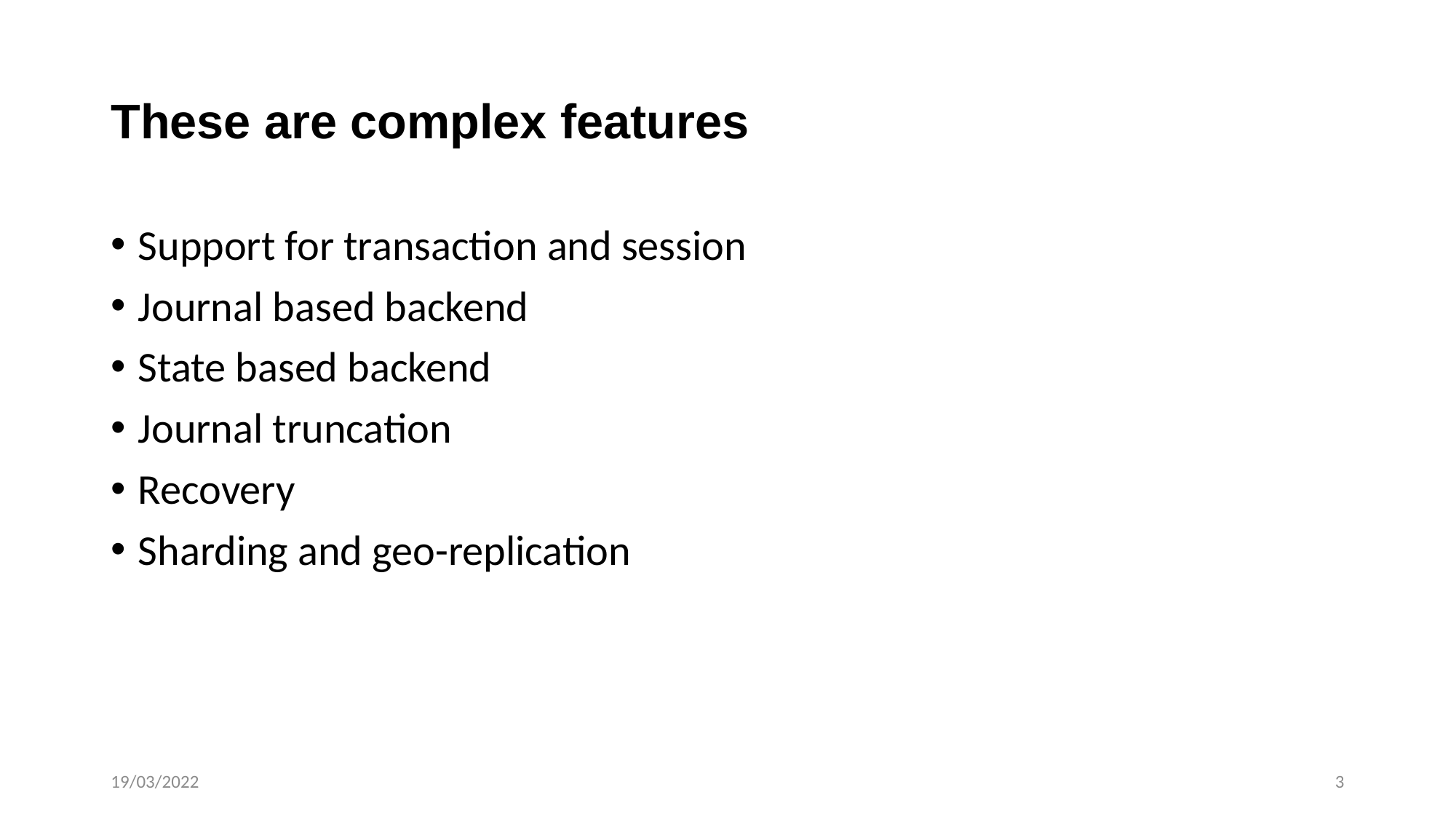

# These are complex features
Support for transaction and session
Journal based backend
State based backend
Journal truncation
Recovery
Sharding and geo-replication

19/03/2022
3